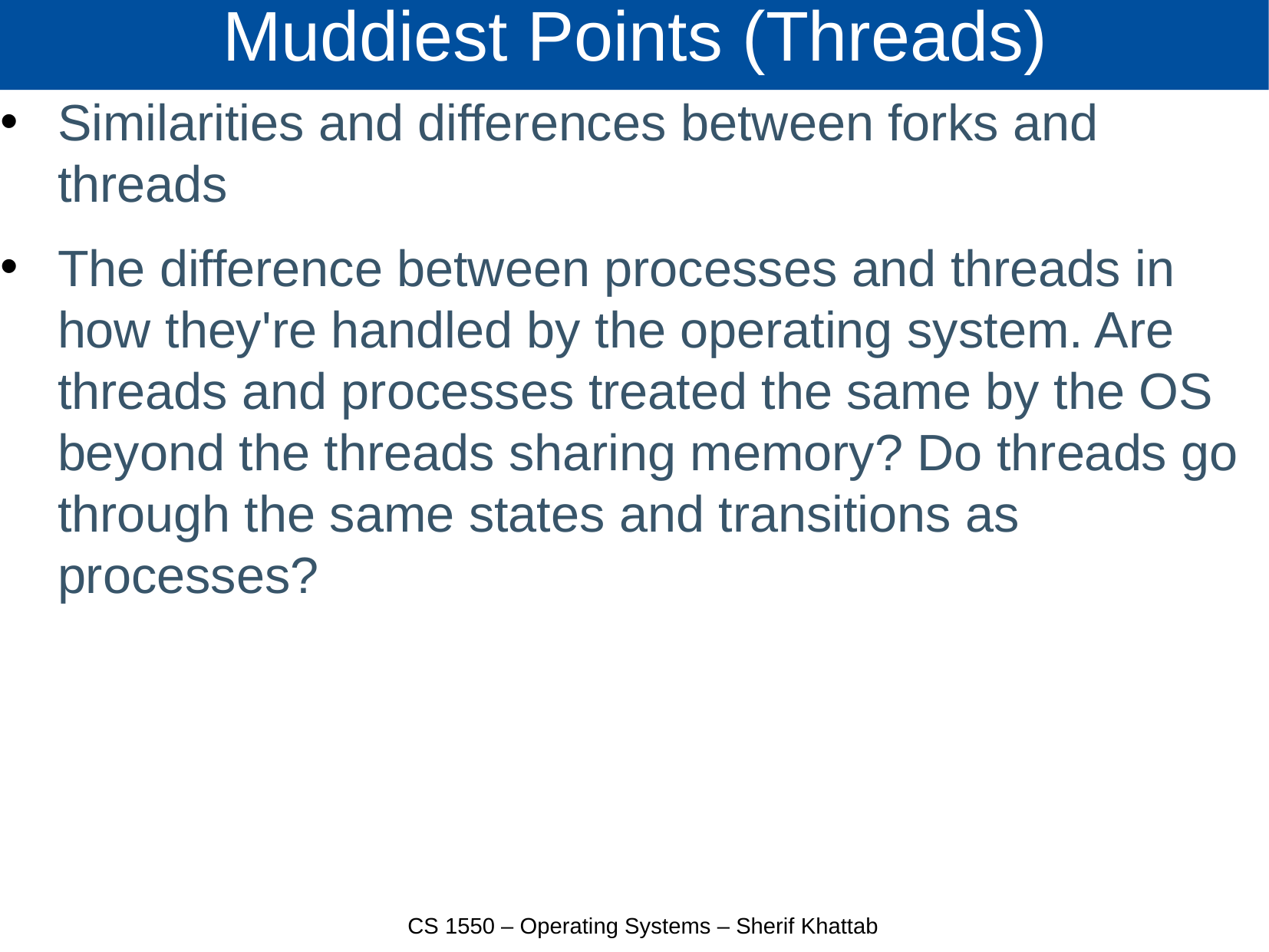

# Muddiest Points (Threads)
Similarities and differences between forks and threads
The difference between processes and threads in how they're handled by the operating system. Are threads and processes treated the same by the OS beyond the threads sharing memory? Do threads go through the same states and transitions as processes?
CS 1550 – Operating Systems – Sherif Khattab